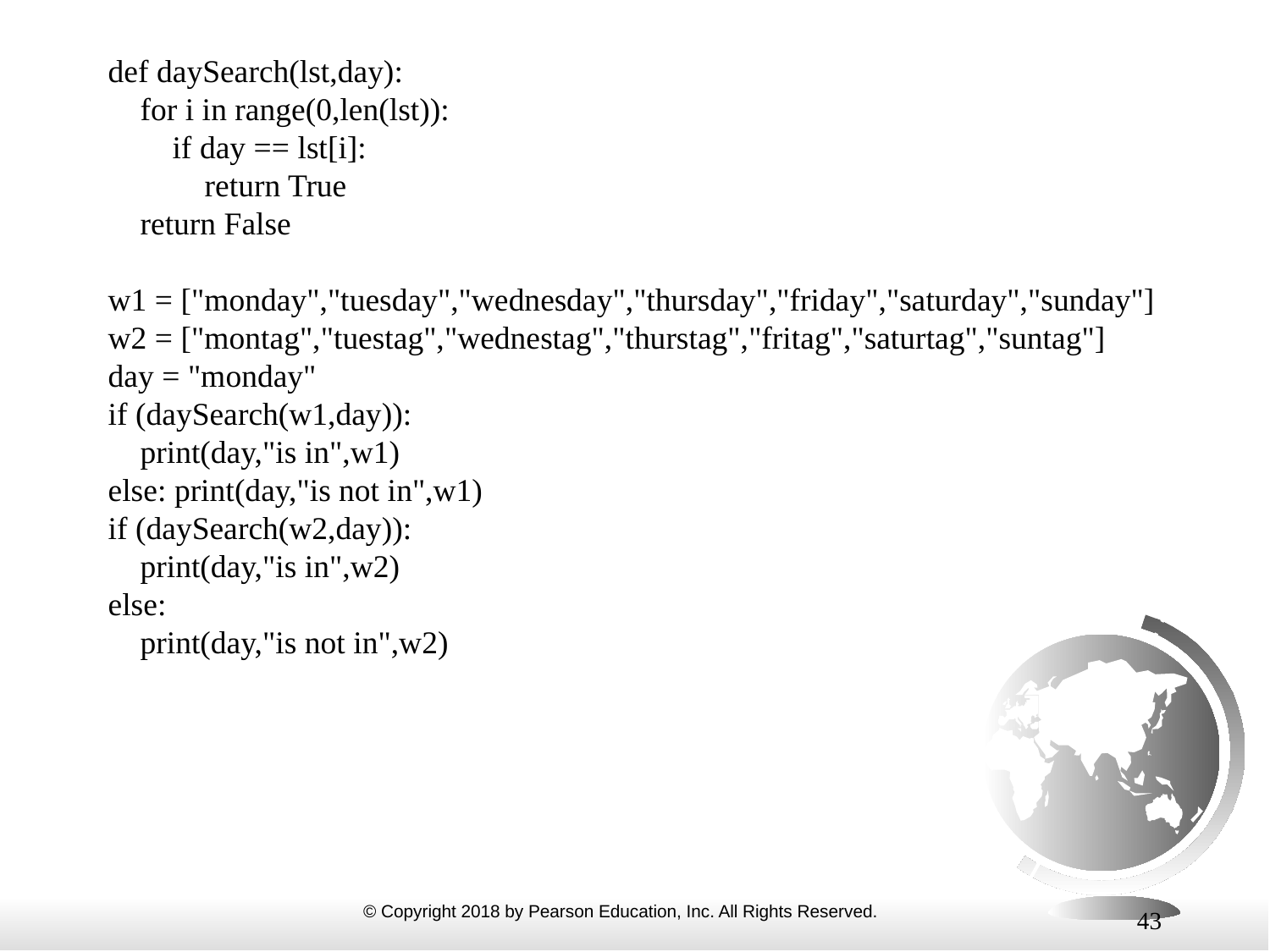

def daySearch(lst,day):
    for i in range(0,len(lst)):
        if day == lst[i]:
            return True
    return False

w1 = ["monday","tuesday","wednesday","thursday","friday","saturday","sunday"]
w2 = ["montag","tuestag","wednestag","thurstag","fritag","saturtag","suntag"]
day = "monday"
if (daySearch(w1,day)):
    print(day,"is in",w1)
else: print(day,"is not in",w1)
if (daySearch(w2,day)):
    print(day,"is in",w2)
else:
    print(day,"is not in",w2)
43